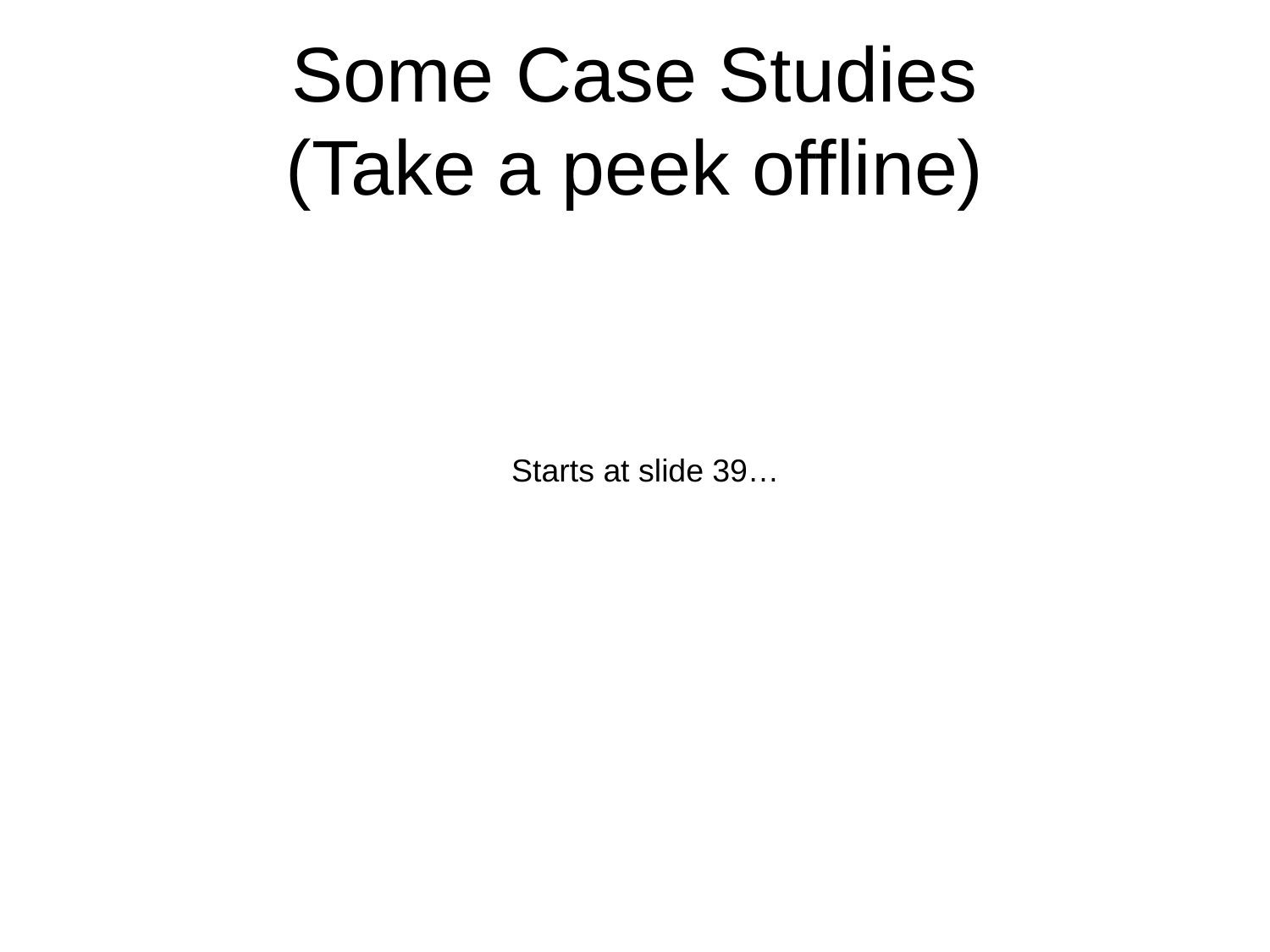

# Some Case Studies (Take a peek offline)
Starts at slide 39…